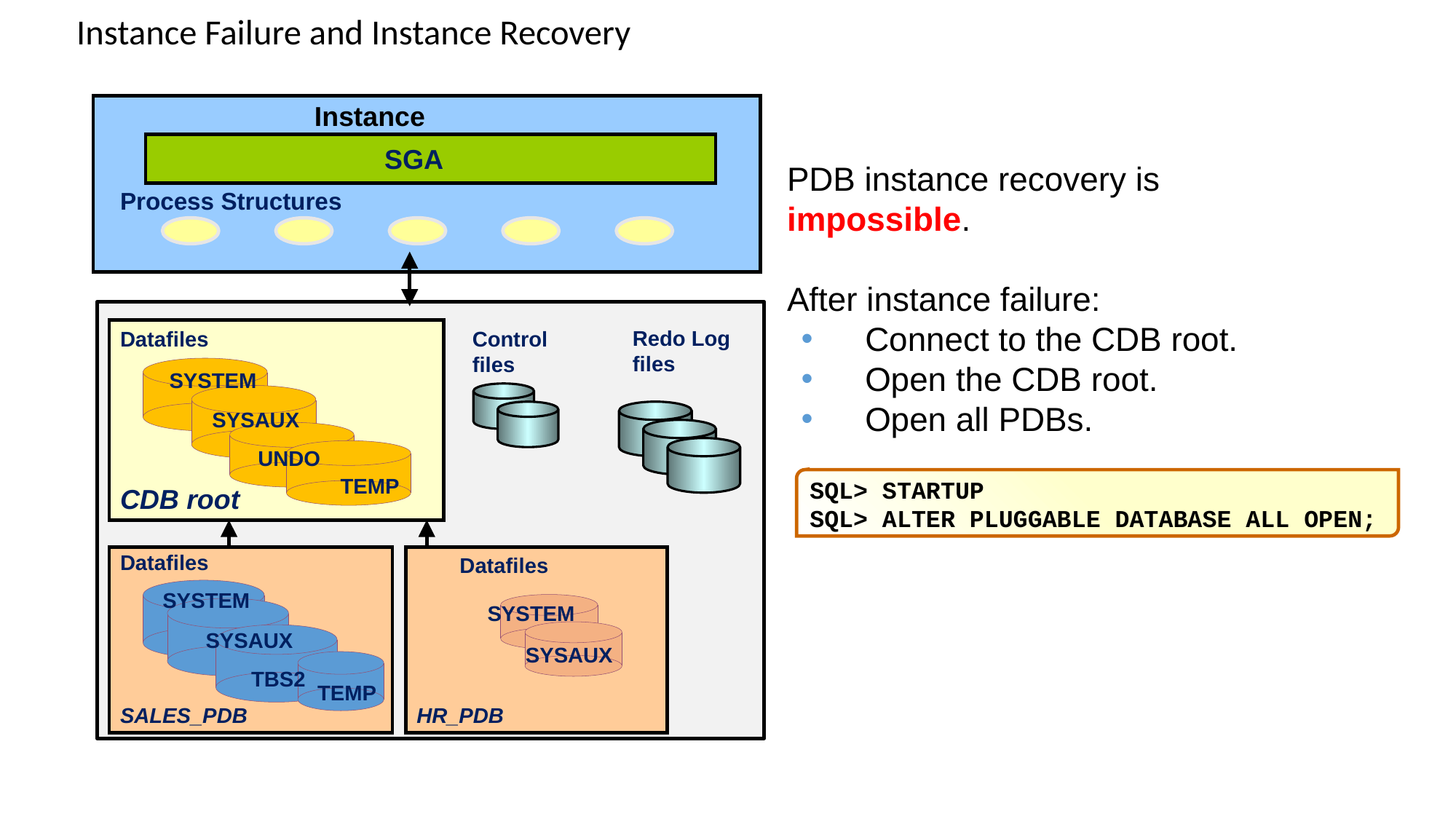

# Instance Failure and Instance Recovery

Instance

SGA
PDB instance recovery is impossible.

After instance failure:
 Connect to the CDB root.
 Open the CDB root.
 Open all PDBs.
Process Structures

Redo Log
files
CDB root
Datafiles
Control
files

SYSTEM

SYSAUX

UNDO

TEMP
SQL> STARTUP
SQL> ALTER PLUGGABLE DATABASE ALL OPEN;
Datafiles
Datafiles

SALES_PDB

HR_PDB

SYSTEM

SYSTEM

SYSAUX

SYSAUX

TBS2
TEMP